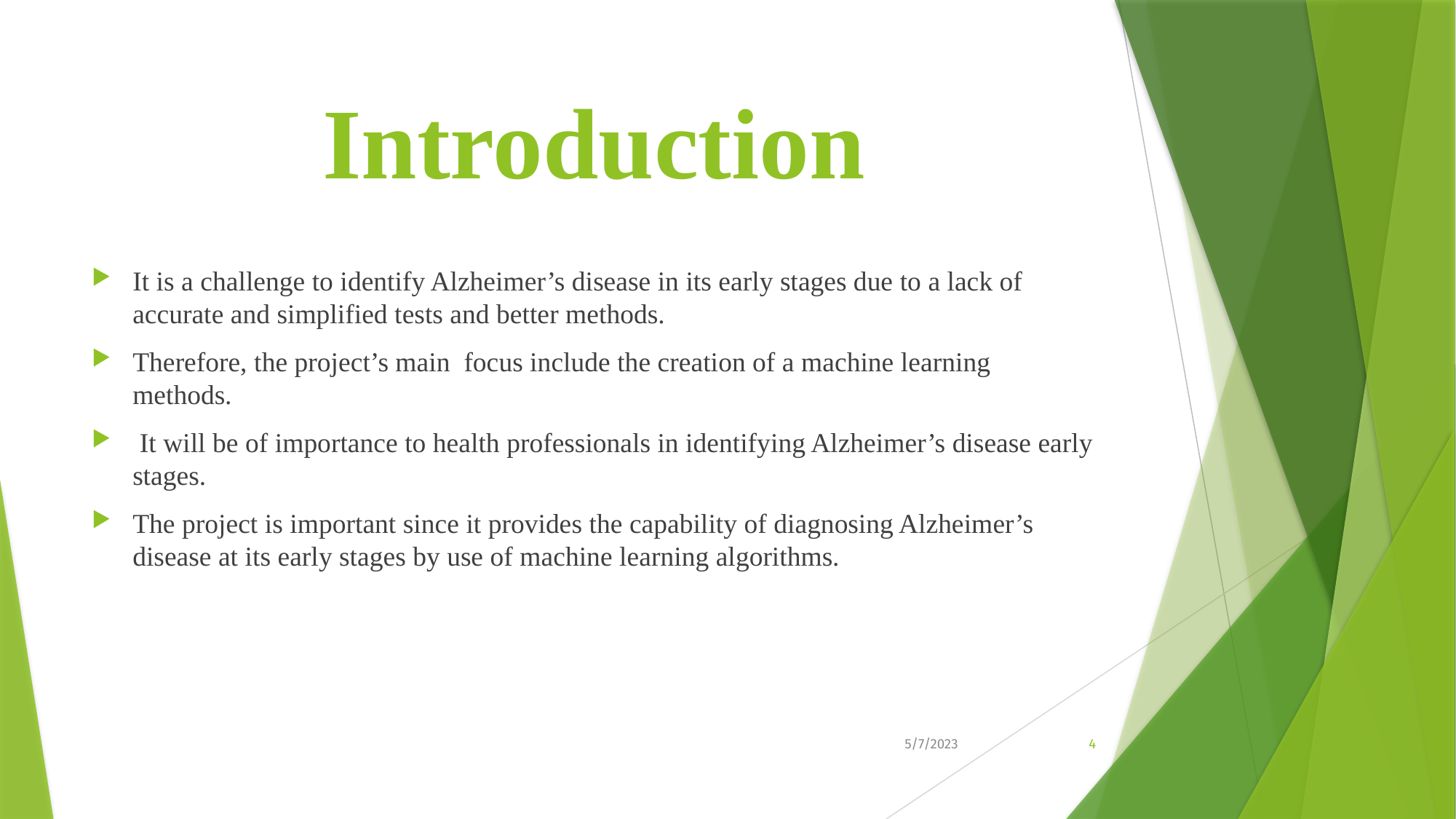

# Introduction
It is a challenge to identify Alzheimer’s disease in its early stages due to a lack of accurate and simplified tests and better methods.
Therefore, the project’s main  focus include the creation of a machine learning methods.
 It will be of importance to health professionals in identifying Alzheimer’s disease early stages.
The project is important since it provides the capability of diagnosing Alzheimer’s disease at its early stages by use of machine learning algorithms.

5/7/2023
4